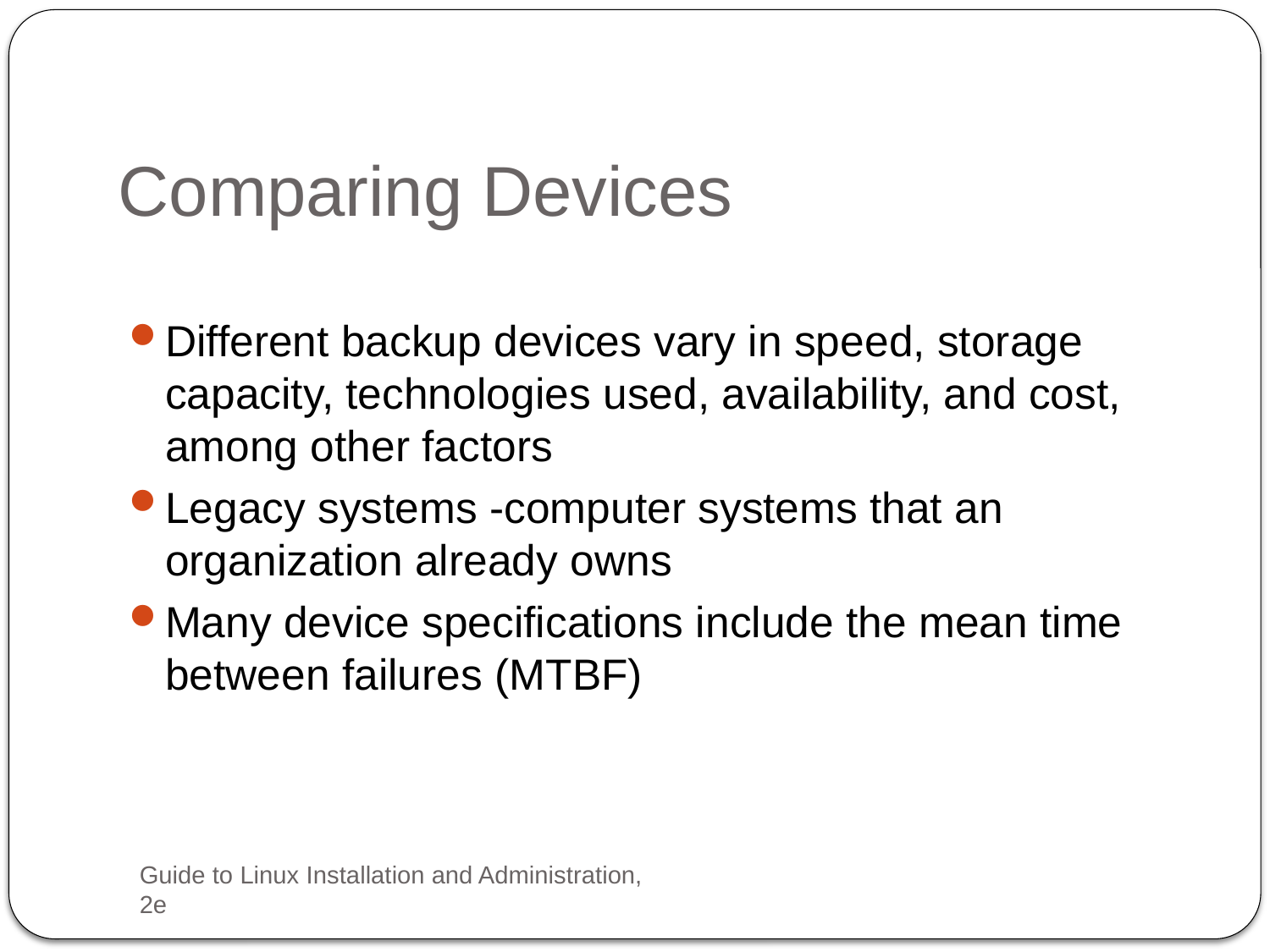

# Comparing Devices
Different backup devices vary in speed, storage capacity, technologies used, availability, and cost, among other factors
Legacy systems -computer systems that an organization already owns
Many device specifications include the mean time between failures (MTBF)
Guide to Linux Installation and Administration, 2e
43